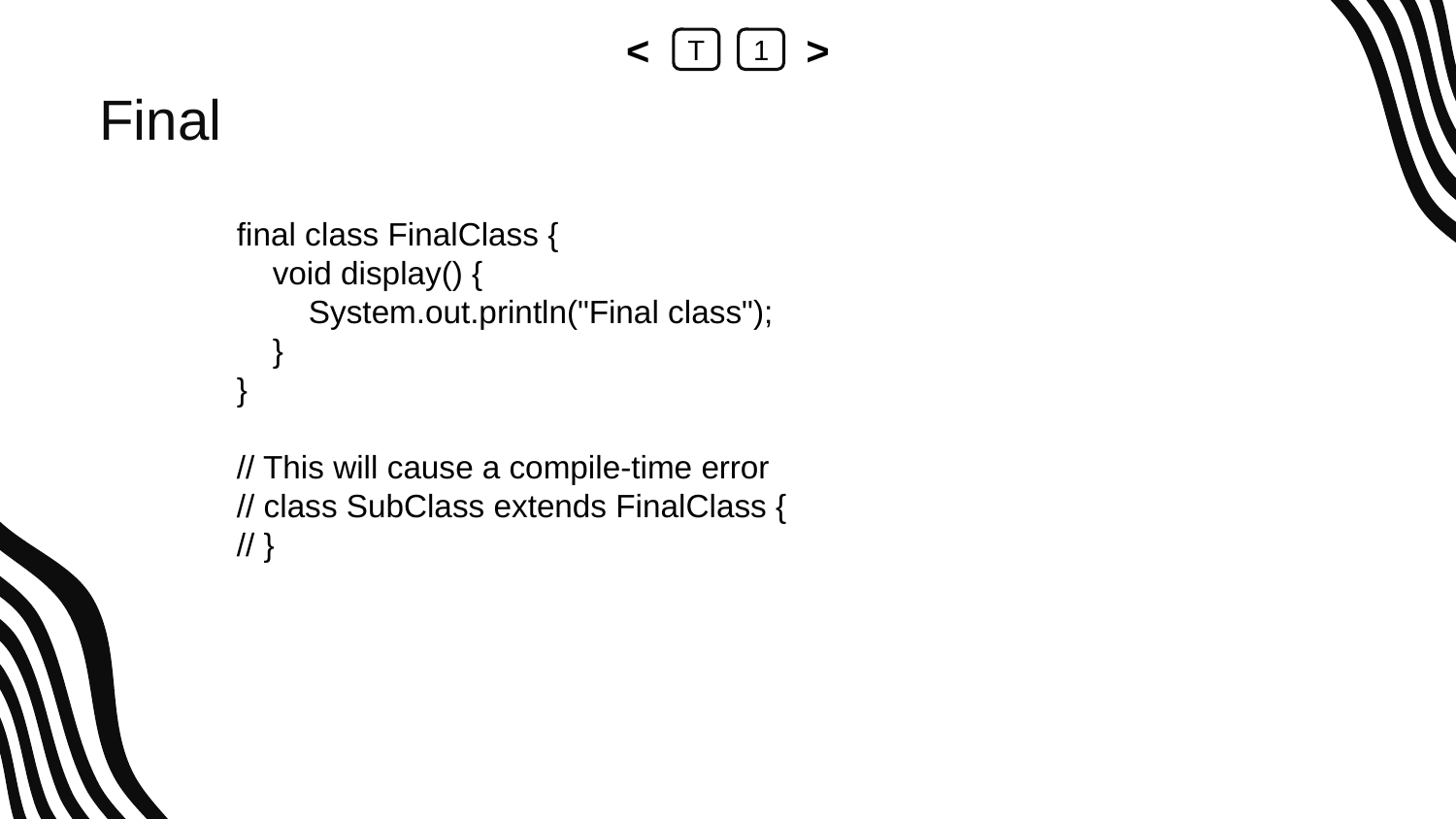

<
T
1
>
# Final
final class FinalClass {
    void display() {
        System.out.println("Final class");
    }
}

// This will cause a compile-time error
// class SubClass extends FinalClass {
// }